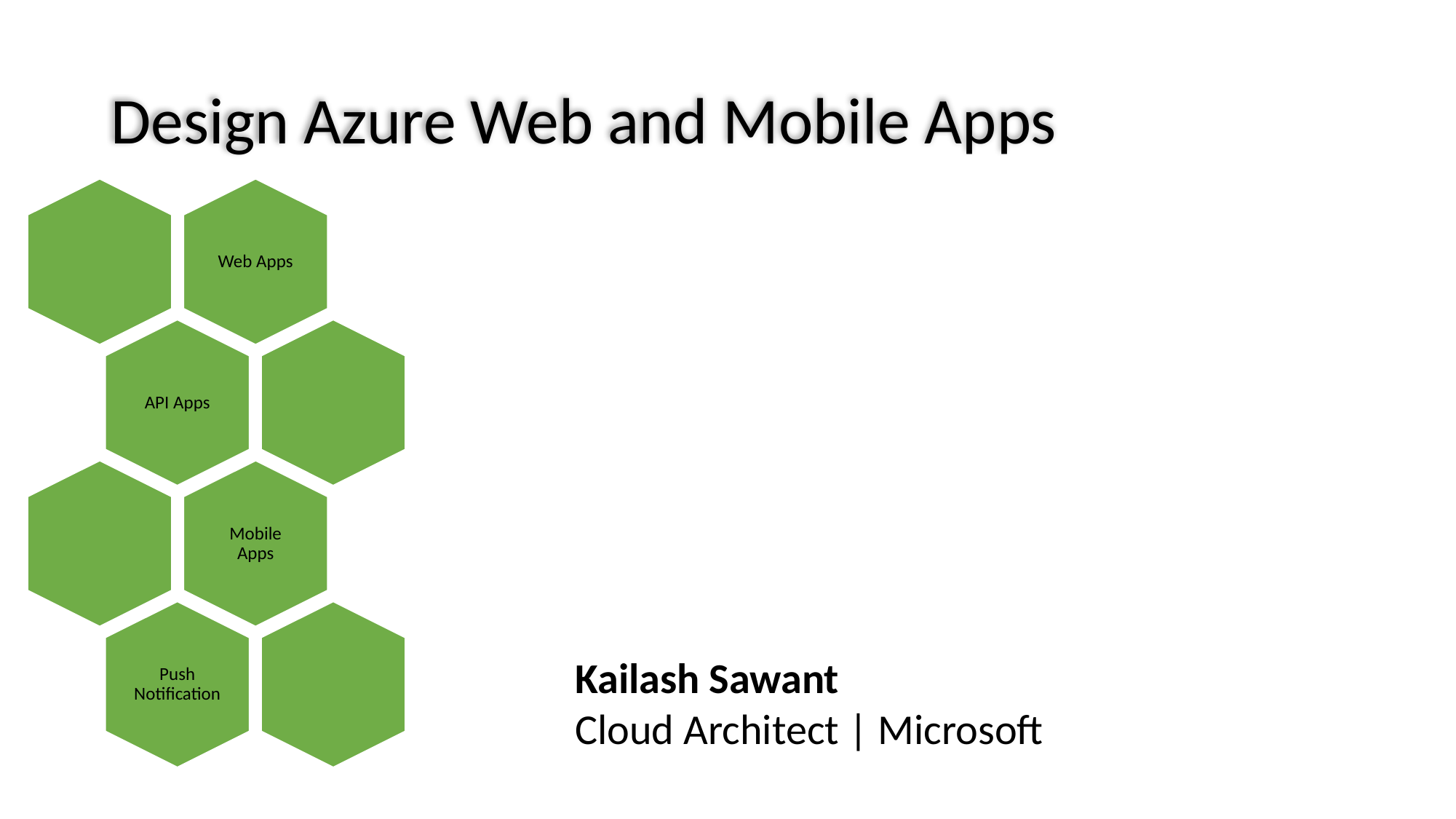

# Design Azure Web and Mobile Apps
Web Apps

API Apps

Mobile Apps

Push Notification

Kailash Sawant
Cloud Architect | Microsoft